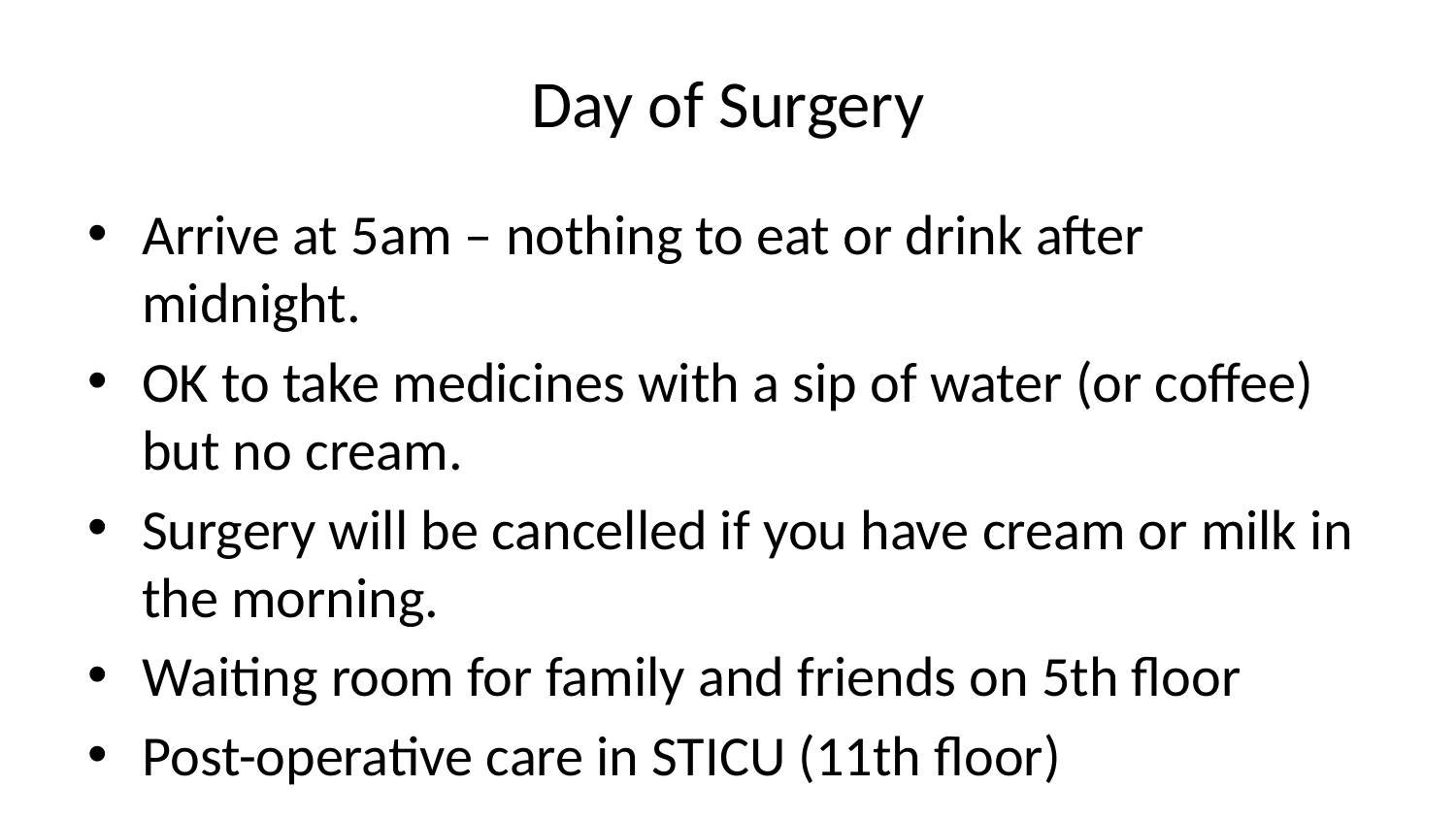

# Day of Surgery
Arrive at 5am – nothing to eat or drink after midnight.
OK to take medicines with a sip of water (or coffee) but no cream.
Surgery will be cancelled if you have cream or milk in the morning.
Waiting room for family and friends on 5th floor
Post-operative care in STICU (11th floor)